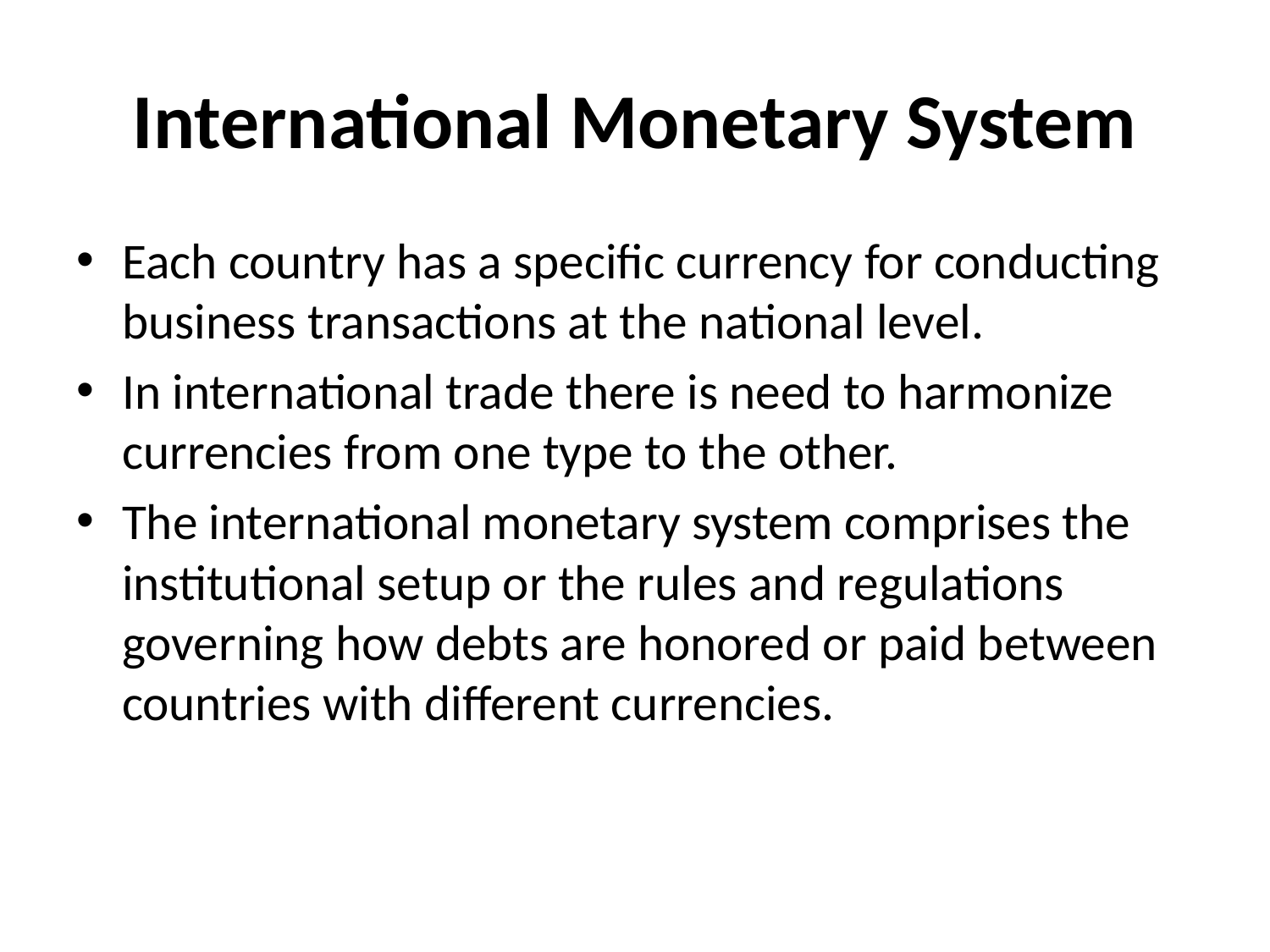

# International Monetary System
Each country has a specific currency for conducting business transactions at the national level.
In international trade there is need to harmonize currencies from one type to the other.
The international monetary system comprises the institutional setup or the rules and regulations governing how debts are honored or paid between countries with different currencies.